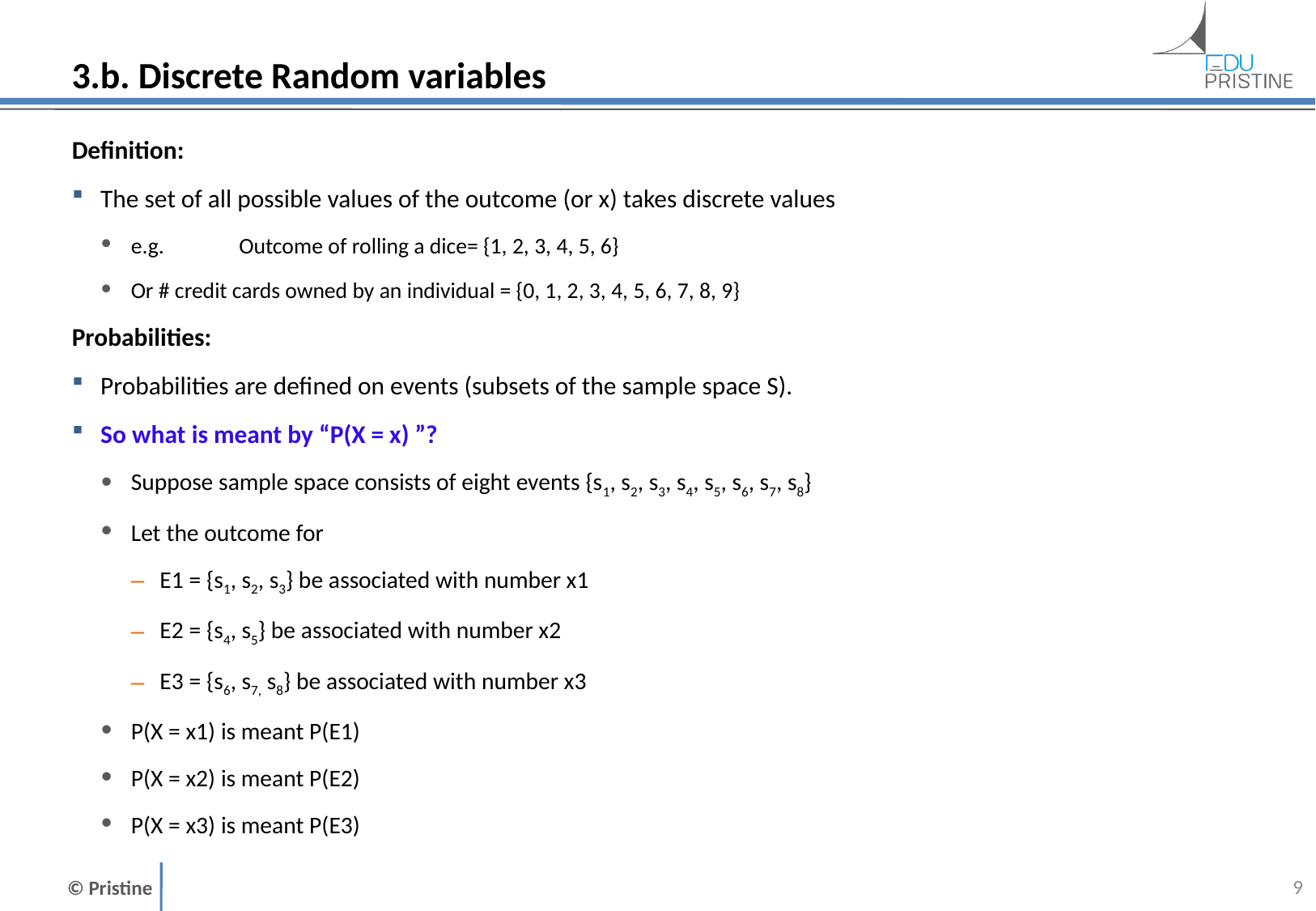

# 3.b. Discrete Random variables
Definition:
The set of all possible values of the outcome (or x) takes discrete values
e.g. 	Outcome of rolling a dice= {1, 2, 3, 4, 5, 6}
Or # credit cards owned by an individual = {0, 1, 2, 3, 4, 5, 6, 7, 8, 9}
Probabilities:
Probabilities are defined on events (subsets of the sample space S).
So what is meant by “P(X = x) ”?
Suppose sample space consists of eight events {s1, s2, s3, s4, s5, s6, s7, s8}
Let the outcome for
E1 = {s1, s2, s3} be associated with number x1
E2 = {s4, s5} be associated with number x2
E3 = {s6, s7, s8} be associated with number x3
P(X = x1) is meant P(E1)
P(X = x2) is meant P(E2)
P(X = x3) is meant P(E3)

9